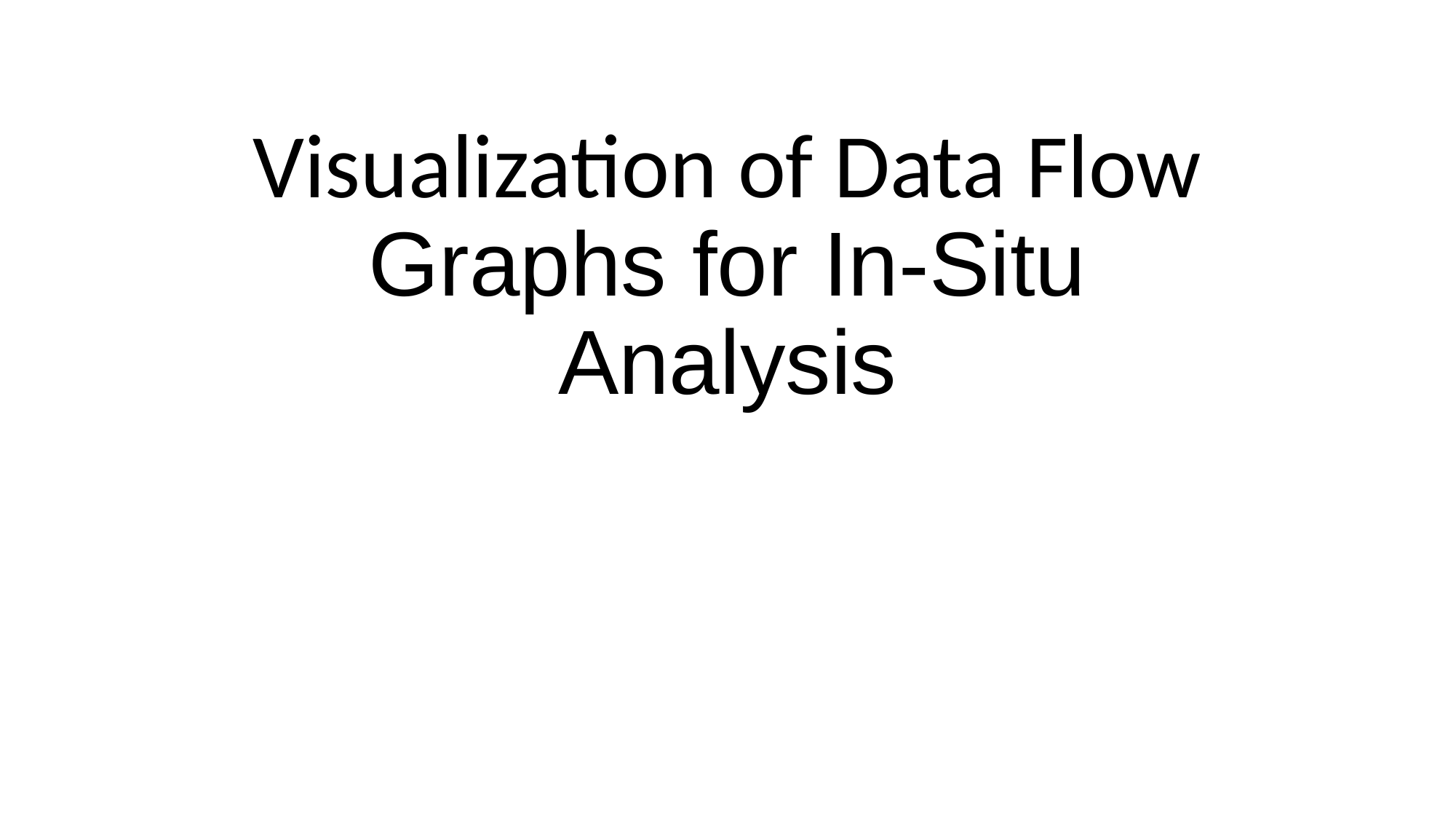

# Visualization of Data Flow Graphs for In-Situ Analysis